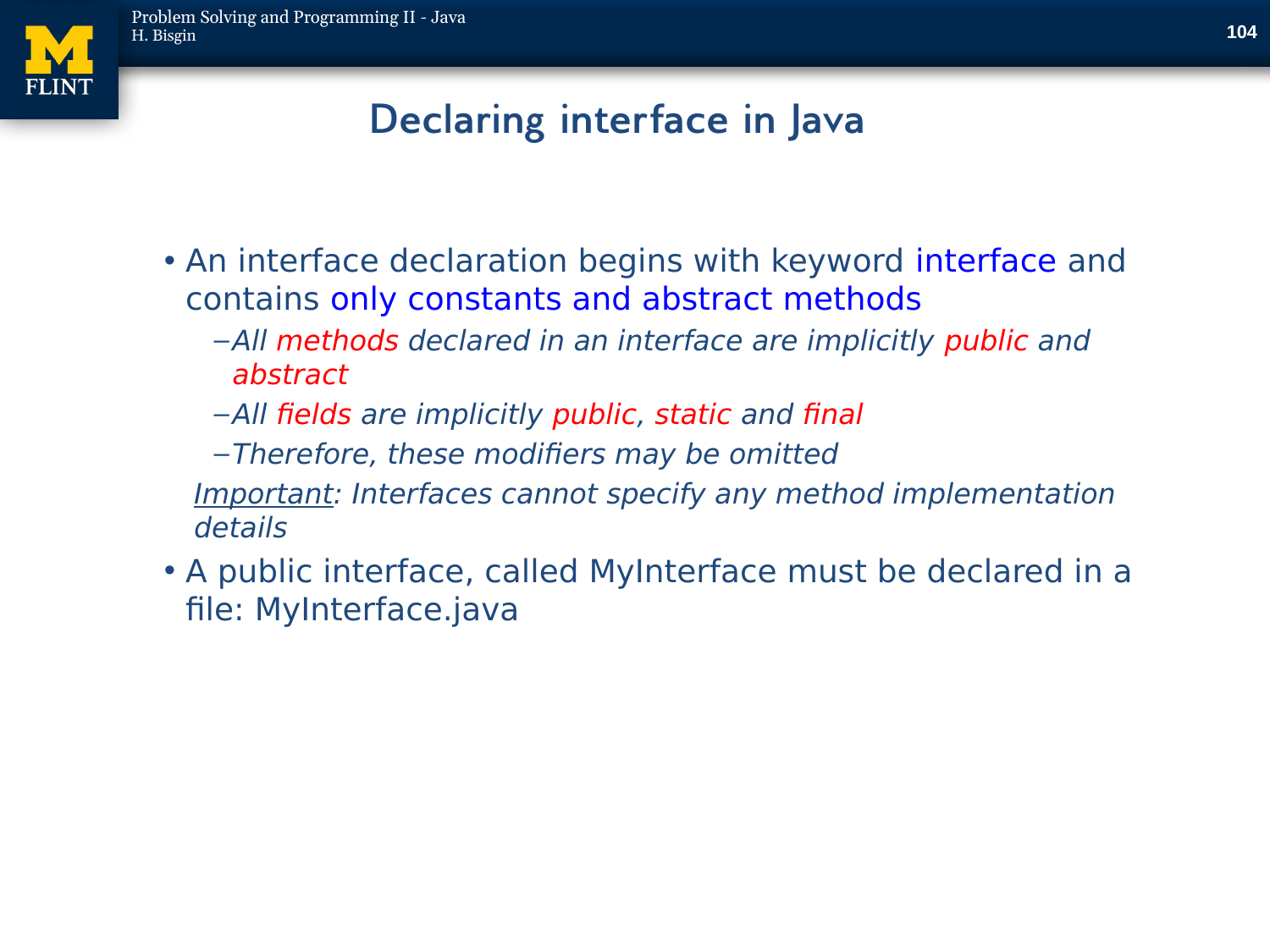

104
# Declaring interface in Java
An interface declaration begins with keyword interface and contains only constants and abstract methods
All methods declared in an interface are implicitly public and abstract
All fields are implicitly public, static and final
Therefore, these modifiers may be omitted
Important: Interfaces cannot specify any method implementation details
A public interface, called MyInterface must be declared in a file: MyInterface.java